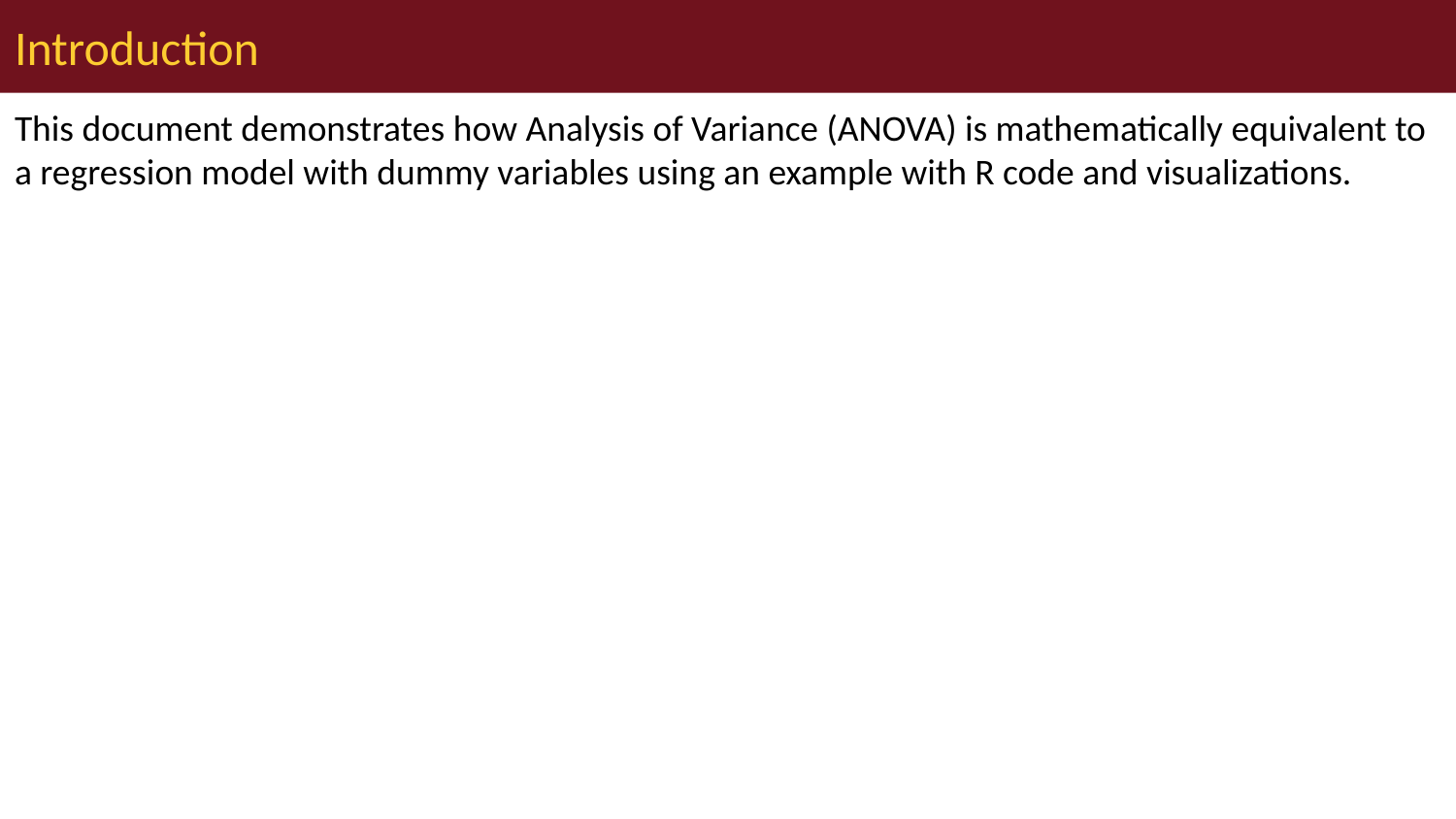

# Introduction
This document demonstrates how Analysis of Variance (ANOVA) is mathematically equivalent to a regression model with dummy variables using an example with R code and visualizations.